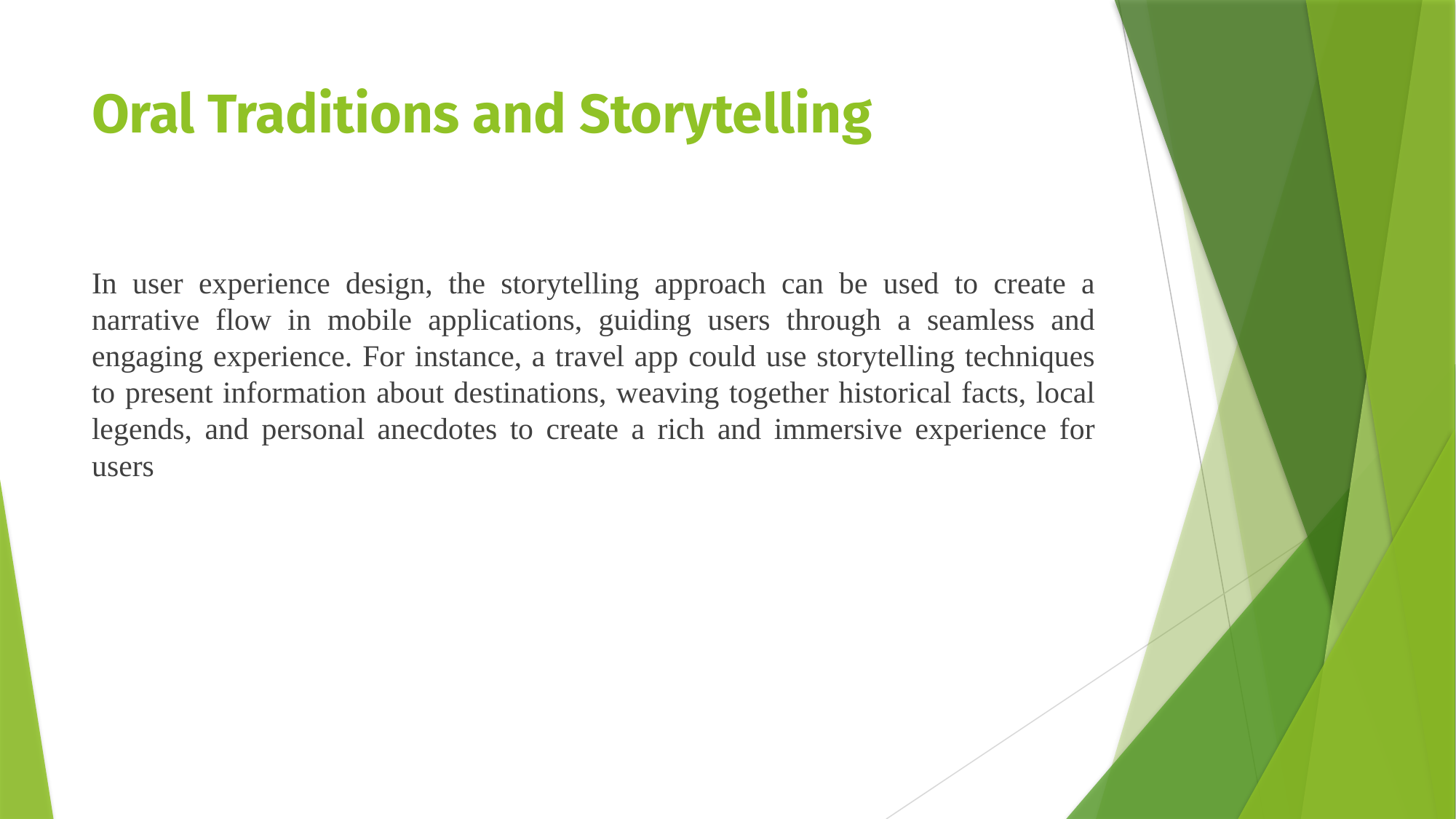

# Oral Traditions and Storytelling
In user experience design, the storytelling approach can be used to create a narrative flow in mobile applications, guiding users through a seamless and engaging experience. For instance, a travel app could use storytelling techniques to present information about destinations, weaving together historical facts, local legends, and personal anecdotes to create a rich and immersive experience for users